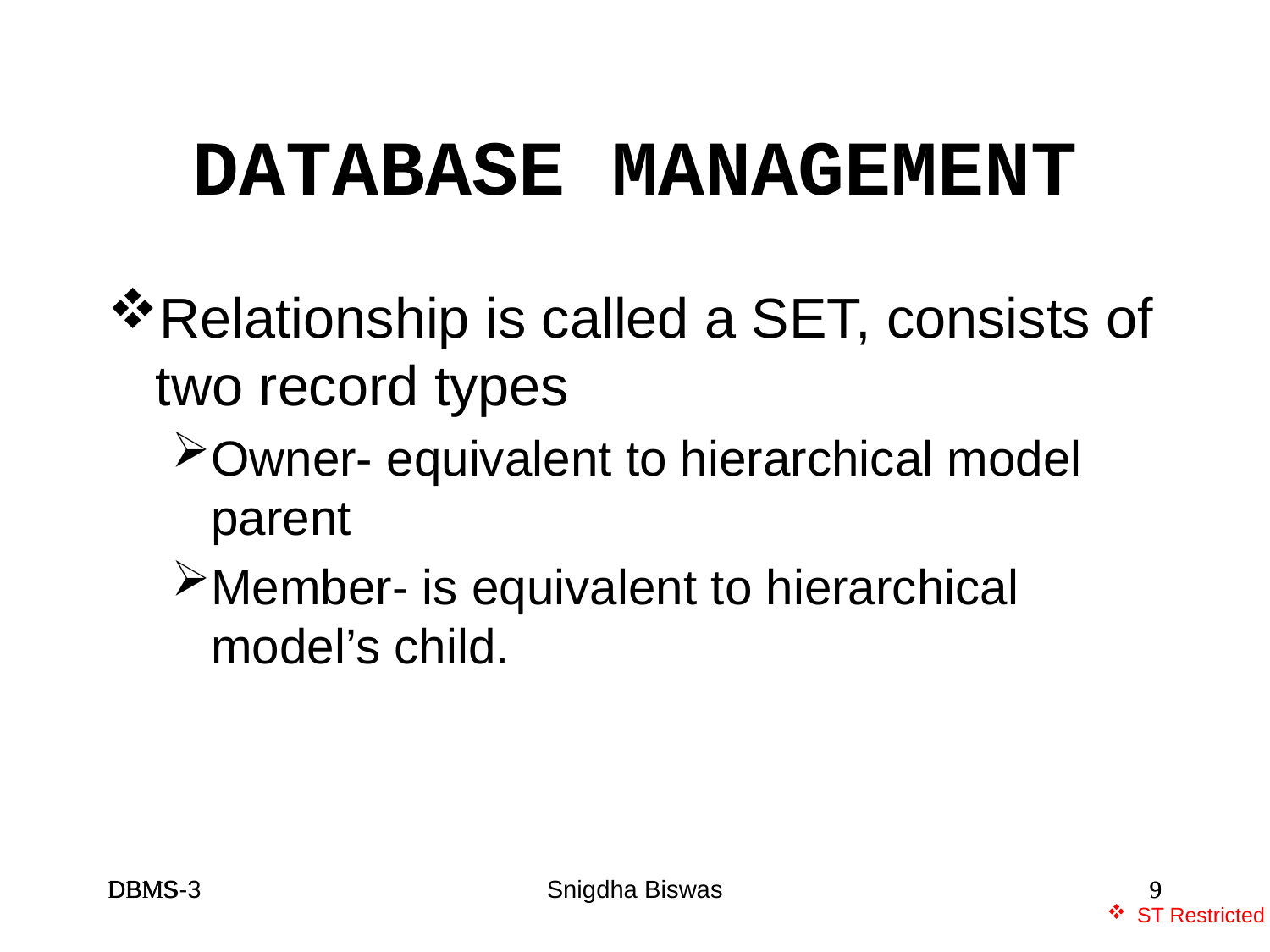

# DATABASE MANAGEMENT
Relationship is called a SET, consists of two record types
Owner- equivalent to hierarchical model parent
Member- is equivalent to hierarchical model’s child.
DBMS-3
DBMS
Snigdha Biswas
9
9